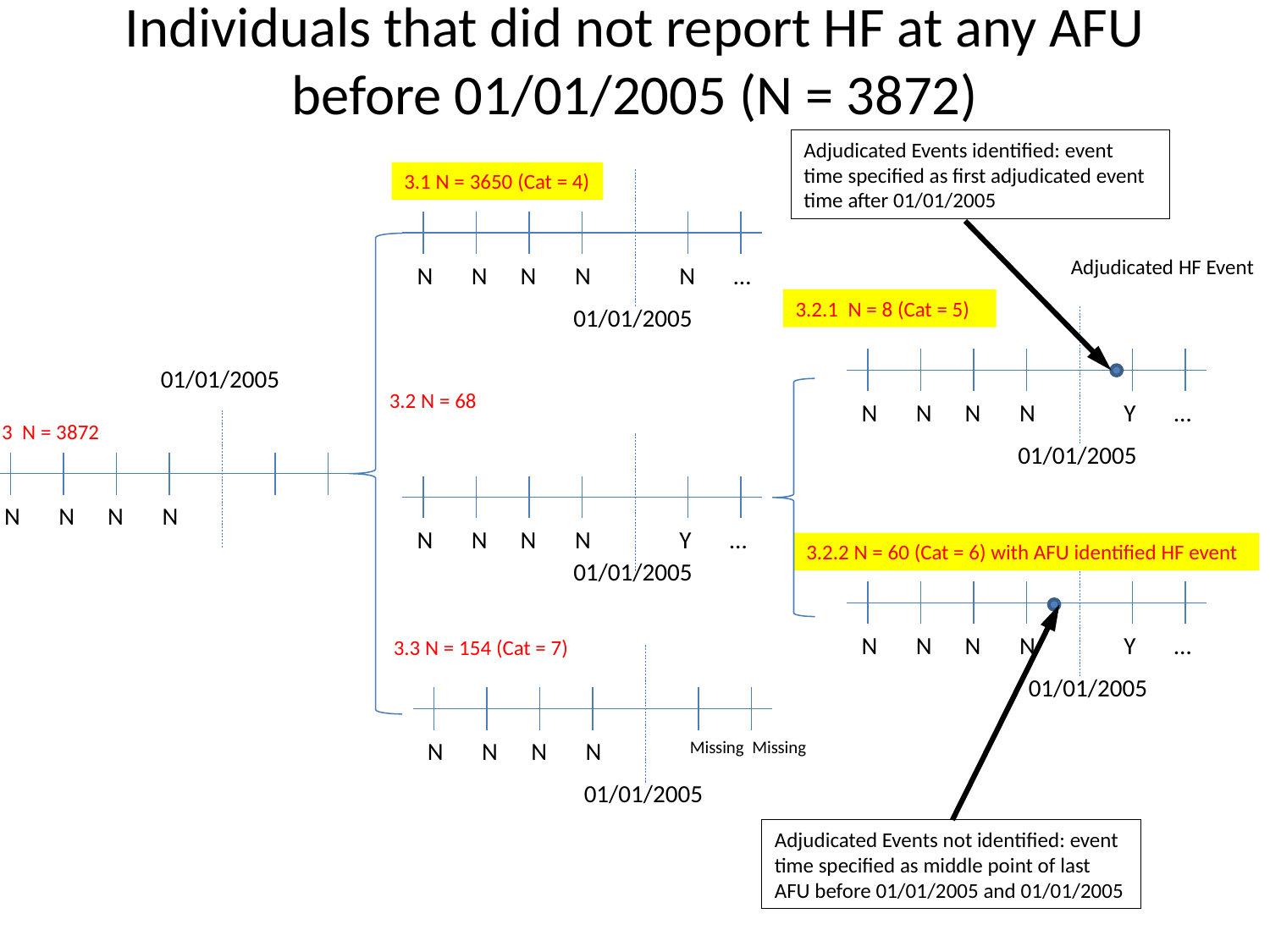

# Individuals that did not report HF at any AFU before 01/01/2005 (N = 3872)
Adjudicated Events identified: event time specified as first adjudicated event time after 01/01/2005
3.1 N = 3650 (Cat = 4)
N       N      N       N
01/01/2005

Adjudicated HF Event
N       …
3.2.1  N = 8 (Cat = 5)
N       N      N       N
01/01/2005
01/01/2005
N       N      N       N

3.2 N = 68
Y       …
3  N = 3872
N       N      N       N
01/01/2005
Y       …
3.2.2 N = 60 (Cat = 6) with AFU identified HF event
N       N      N       N
01/01/2005

Y       …
3.3 N = 154 (Cat = 7)
N       N      N       N
01/01/2005
Missing  Missing
Adjudicated Events not identified: event time specified as middle point of last AFU before 01/01/2005 and 01/01/2005